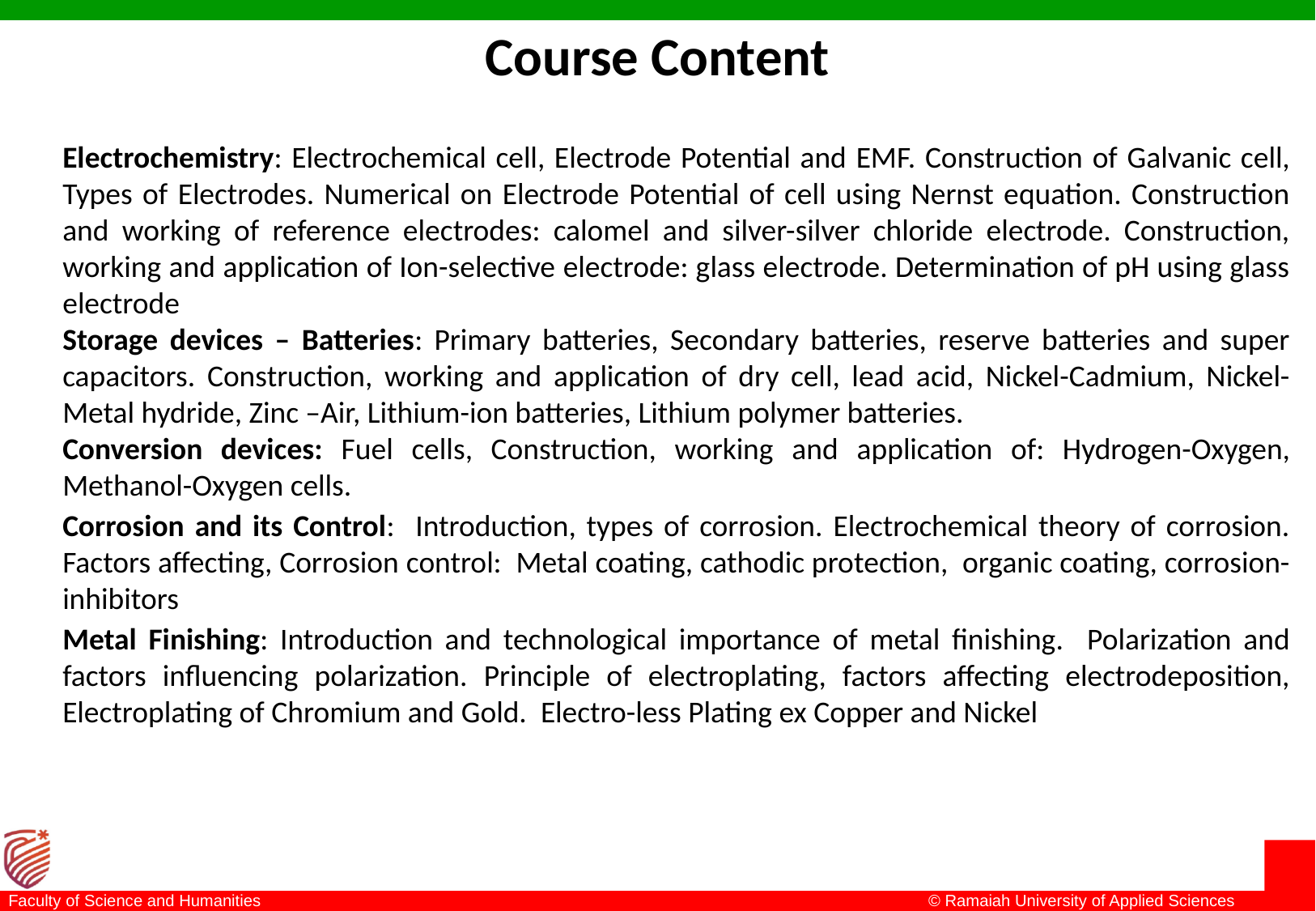

Course Content
Electrochemistry: Electrochemical cell, Electrode Potential and EMF. Construction of Galvanic cell, Types of Electrodes. Numerical on Electrode Potential of cell using Nernst equation. Construction and working of reference electrodes: calomel and silver-silver chloride electrode. Construction, working and application of Ion-selective electrode: glass electrode. Determination of pH using glass electrode
Storage devices – Batteries: Primary batteries, Secondary batteries, reserve batteries and super capacitors. Construction, working and application of dry cell, lead acid, Nickel-Cadmium, Nickel-Metal hydride, Zinc –Air, Lithium-ion batteries, Lithium polymer batteries.
Conversion devices: Fuel cells, Construction, working and application of: Hydrogen-Oxygen, Methanol-Oxygen cells.
Corrosion and its Control:  Introduction, types of corrosion. Electrochemical theory of corrosion. Factors affecting, Corrosion control:  Metal coating, cathodic protection,  organic coating, corrosion-inhibitors
Metal Finishing: Introduction and technological importance of metal finishing.  Polarization and factors influencing polarization. Principle of electroplating, factors affecting electrodeposition, Electroplating of Chromium and Gold.  Electro-less Plating ex Copper and Nickel